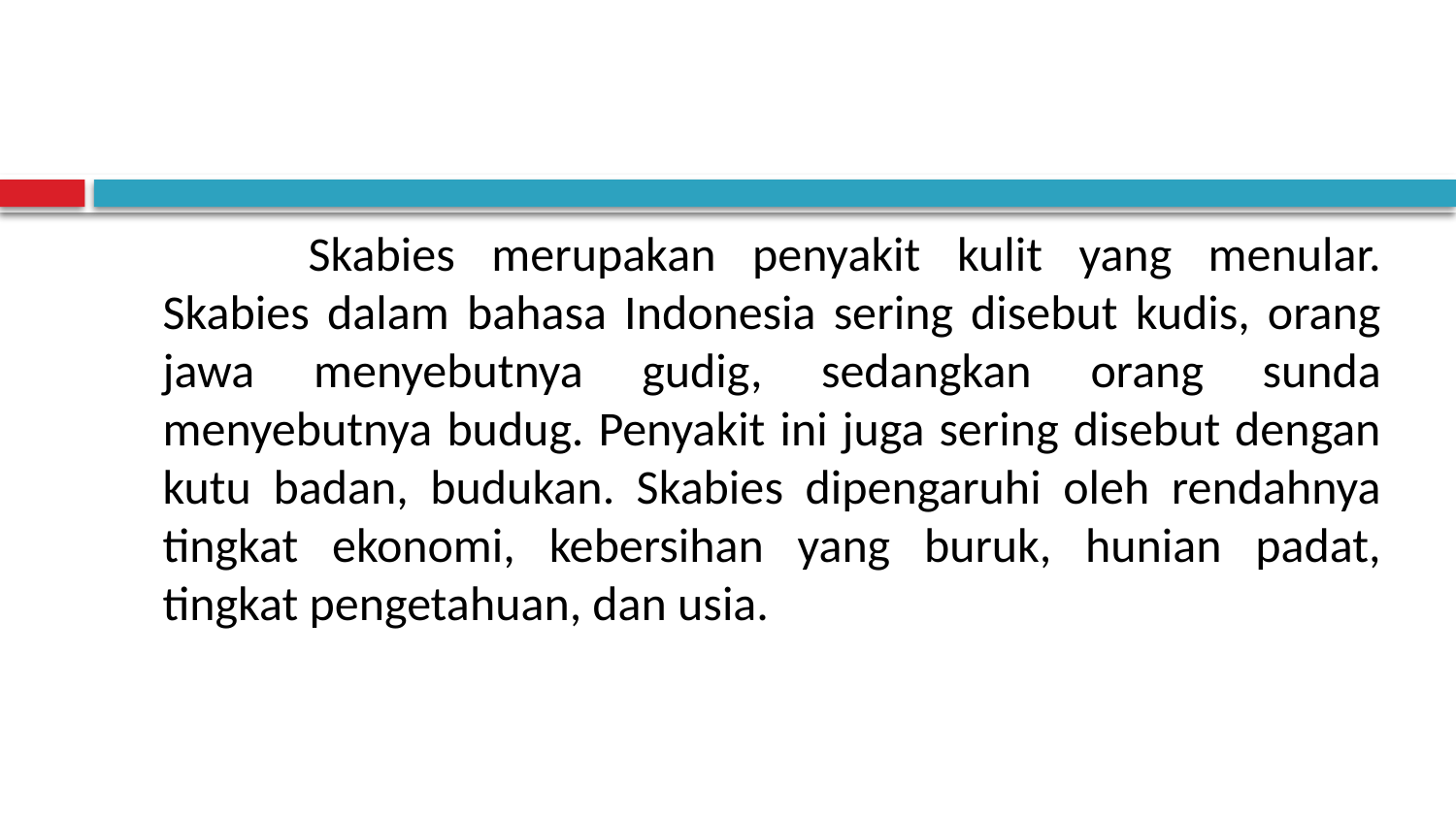

Skabies merupakan penyakit kulit yang menular. Skabies dalam bahasa Indonesia sering disebut kudis, orang jawa menyebutnya gudig, sedangkan orang sunda menyebutnya budug. Penyakit ini juga sering disebut dengan kutu badan, budukan. Skabies dipengaruhi oleh rendahnya tingkat ekonomi, kebersihan yang buruk, hunian padat, tingkat pengetahuan, dan usia.